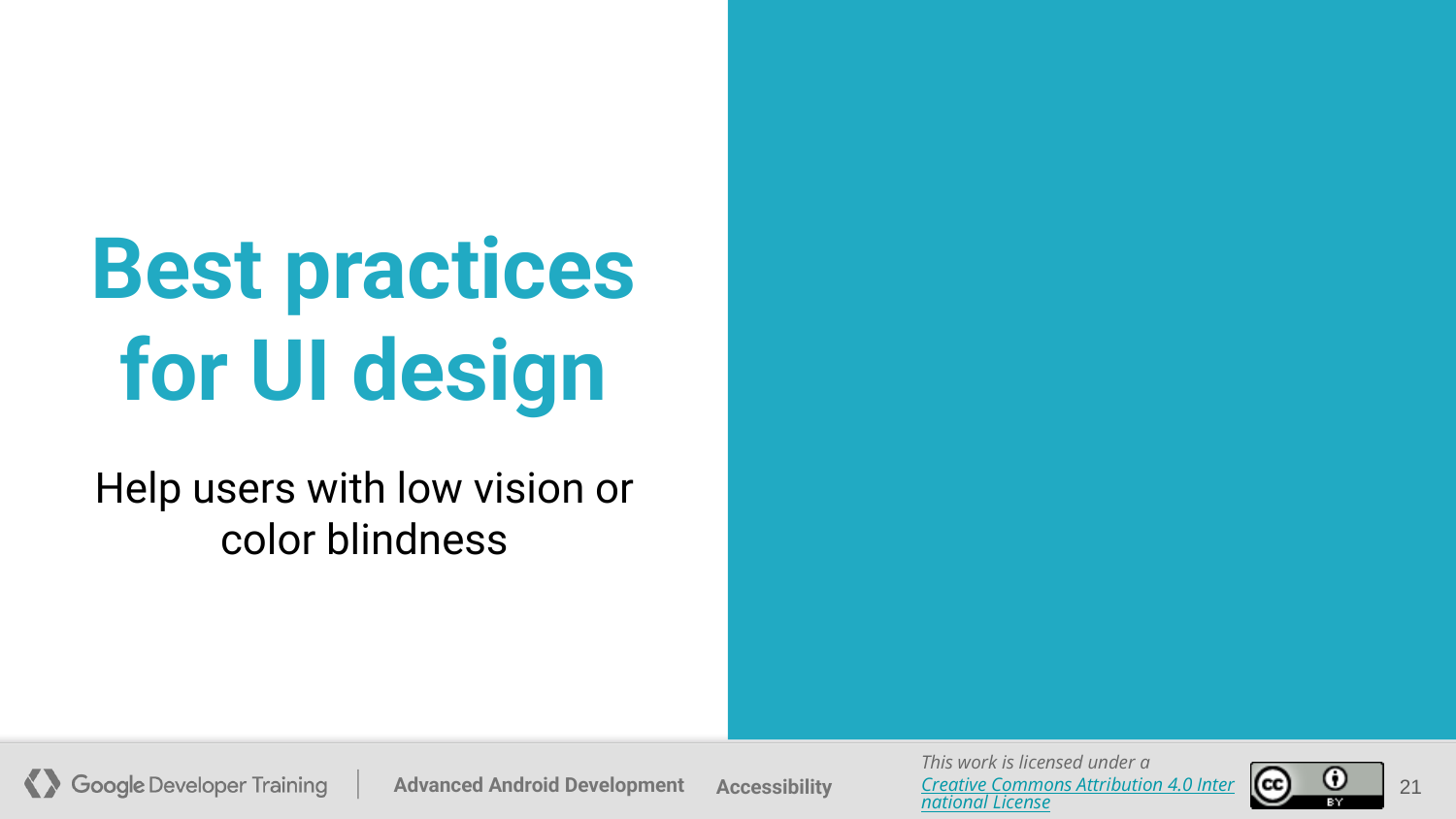

# Best practices for UI design
Help users with low vision or color blindness
21